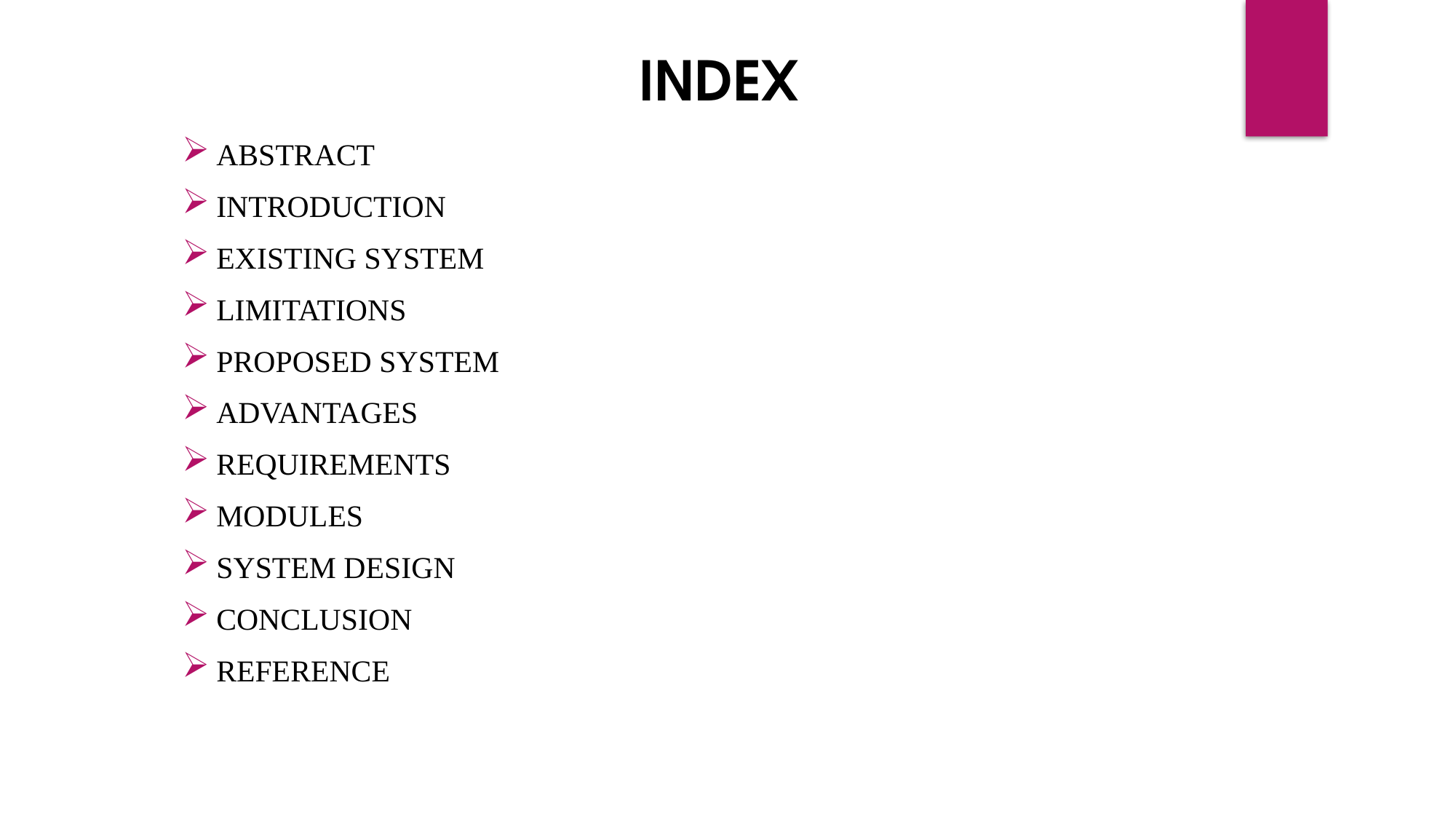

INDEX
ABSTRACT
INTRODUCTION
EXISTING SYSTEM
LIMITATIONS
PROPOSED SYSTEM
ADVANTAGES
REQUIREMENTS
MODULES
SYSTEM DESIGN
CONCLUSION
REFERENCE